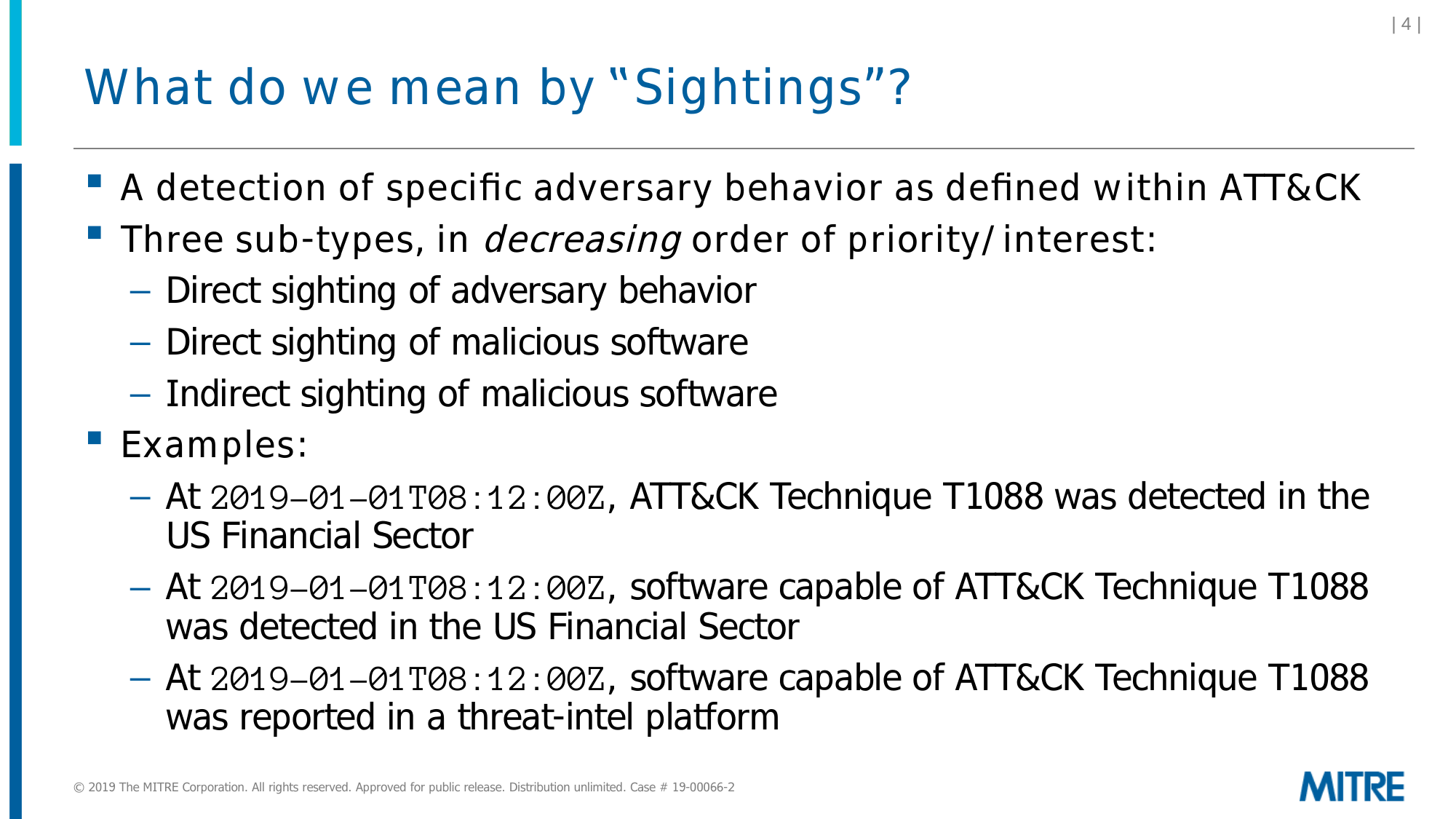

| 4 |
# What do we mean by “Sightings”?
A detection of specific adversary behavior as defined within ATT&CK
Three sub-types, in decreasing order of priority/interest:
Direct sighting of adversary behavior
Direct sighting of malicious software
Indirect sighting of malicious software
Examples:
At 2019-01-01T08:12:00Z, ATT&CK Technique T1088 was detected in the US Financial Sector
At 2019-01-01T08:12:00Z, software capable of ATT&CK Technique T1088 was detected in the US Financial Sector
At 2019-01-01T08:12:00Z, software capable of ATT&CK Technique T1088 was reported in a threat-intel platform

© 2019 The MITRE Corporation. All rights reserved. Approved for public release. Distribution unlimited. Case # 19-00066-2